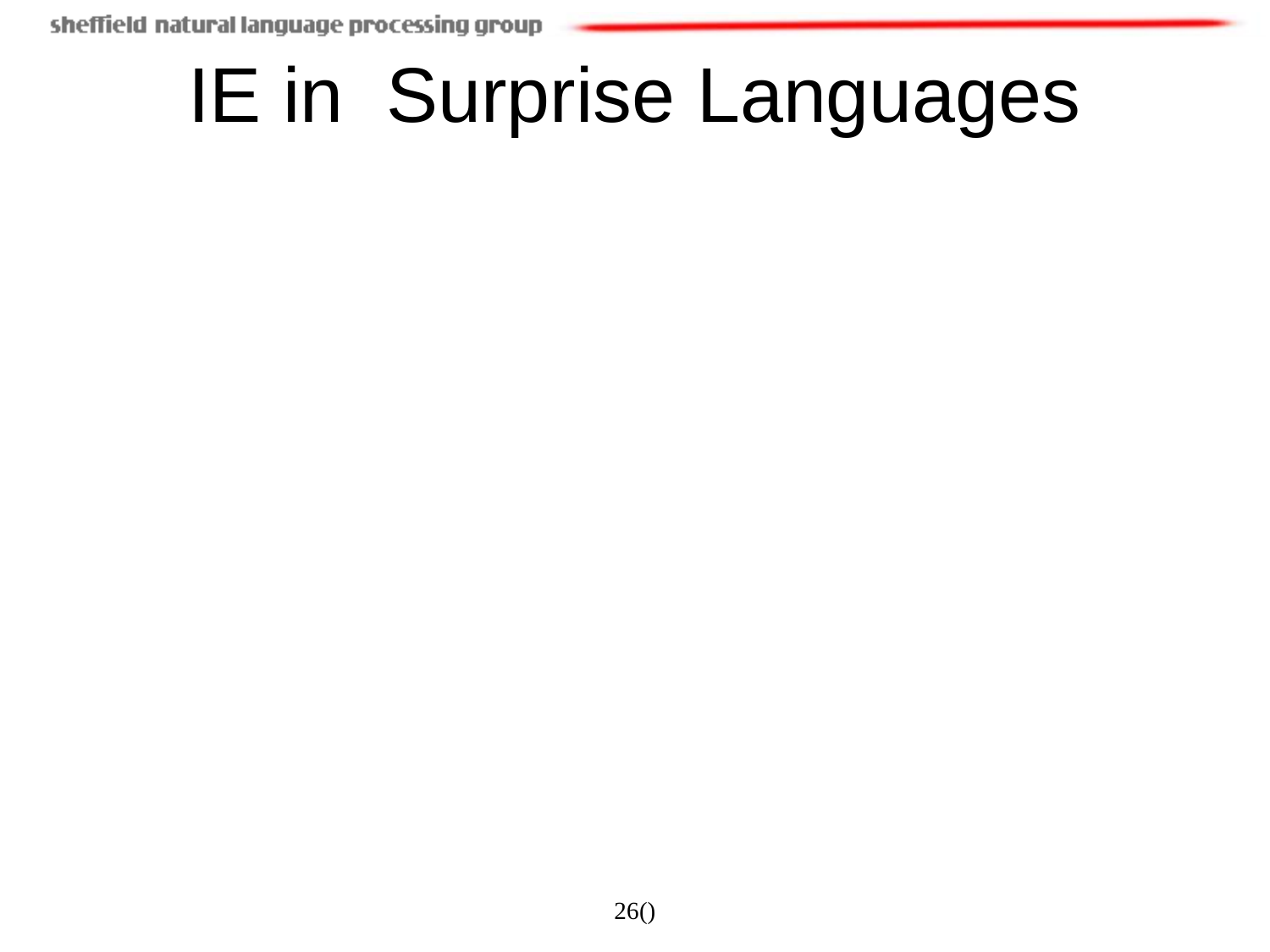

# IE in  Surprise Languages
Adaptation to an unknown language in a very short timespan
Cebuano:
Latin script, capitalisation, words are spaced
Few resources and little work already done
Medium difficulty
Hindi:
Non-Latin script, different encodings used, no capitalisation, words are spaced
Many resources available
Medium difficulty
26()